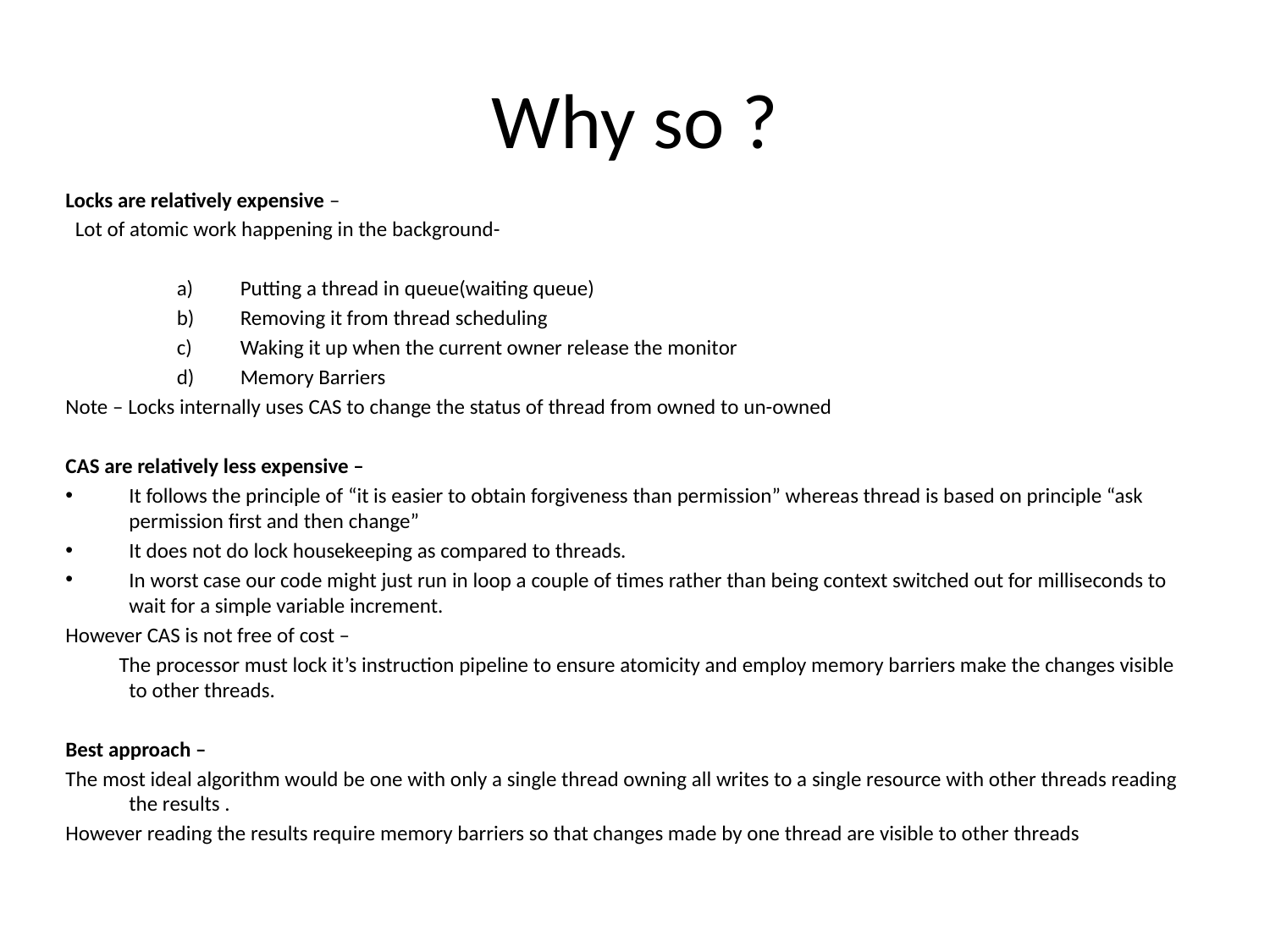

# Why so ?
Locks are relatively expensive –
  Lot of atomic work happening in the background-

Putting a thread in queue(waiting queue)
Removing it from thread scheduling
Waking it up when the current owner release the monitor
Memory Barriers
Note – Locks internally uses CAS to change the status of thread from owned to un-owned

CAS are relatively less expensive –
It follows the principle of “it is easier to obtain forgiveness than permission” whereas thread is based on principle “ask permission first and then change”
It does not do lock housekeeping as compared to threads.
In worst case our code might just run in loop a couple of times rather than being context switched out for milliseconds to wait for a simple variable increment.
However CAS is not free of cost –
           The processor must lock it’s instruction pipeline to ensure atomicity and employ memory barriers make the changes visible to other threads.

Best approach –
The most ideal algorithm would be one with only a single thread owning all writes to a single resource with other threads reading the results .
However reading the results require memory barriers so that changes made by one thread are visible to other threads